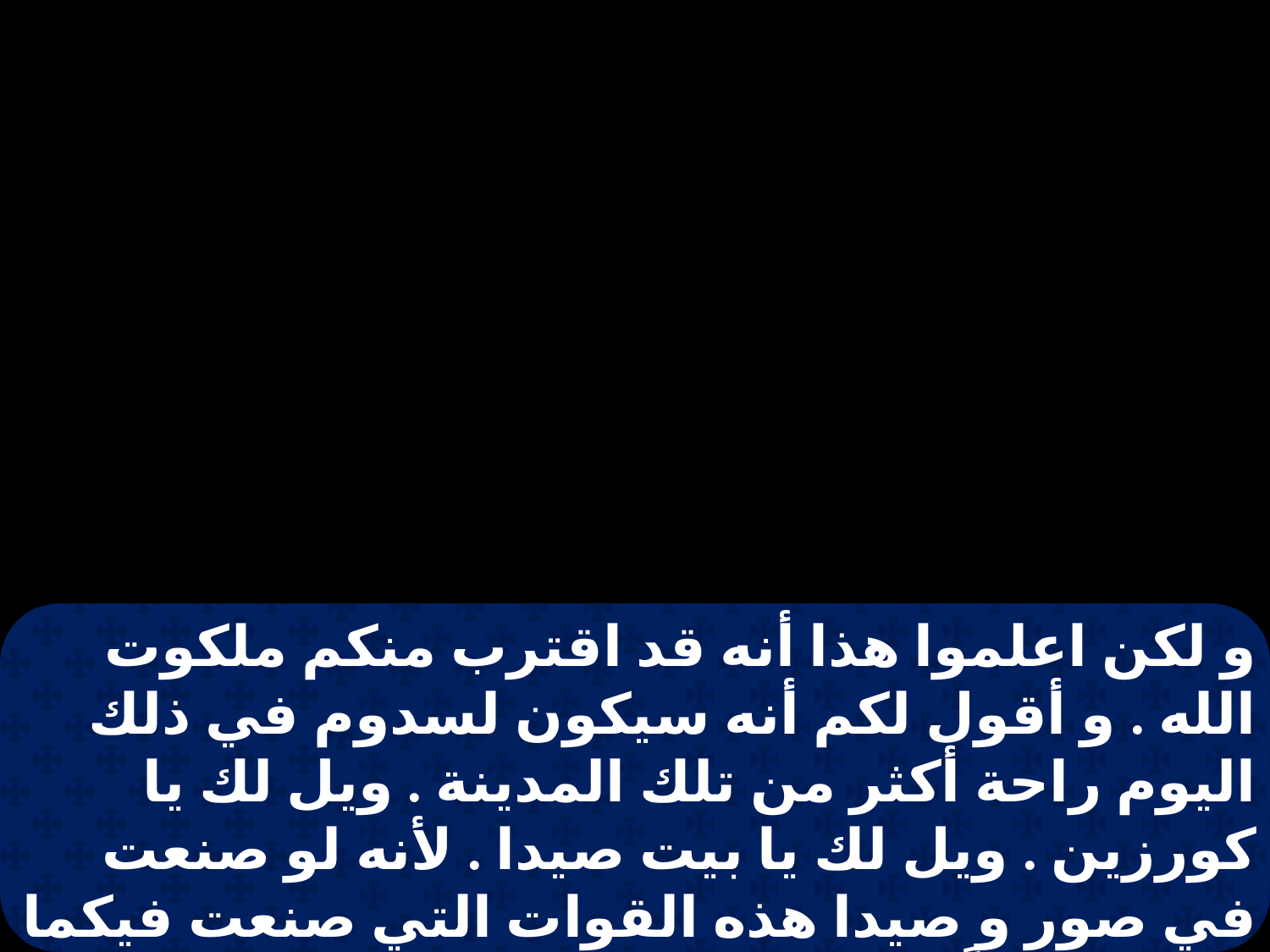

و لكن اعلموا هذا أنه قد اقترب منكم ملكوت الله . و أقول لكم أنه سيكون لسدوم في ذلك اليوم راحة أكثر من تلك المدينة . ويل لك يا كورزين . ويل لك يا بيت صيدا . لأنه لو صنعت في صور و صيدا هذه القوات التي صنعت فيكما لتابتا قديماً جالستين في المسوح والرماد . و لكن صور و صيدا ستكون لهما راحة في الدينونة أكثر مما لكما .